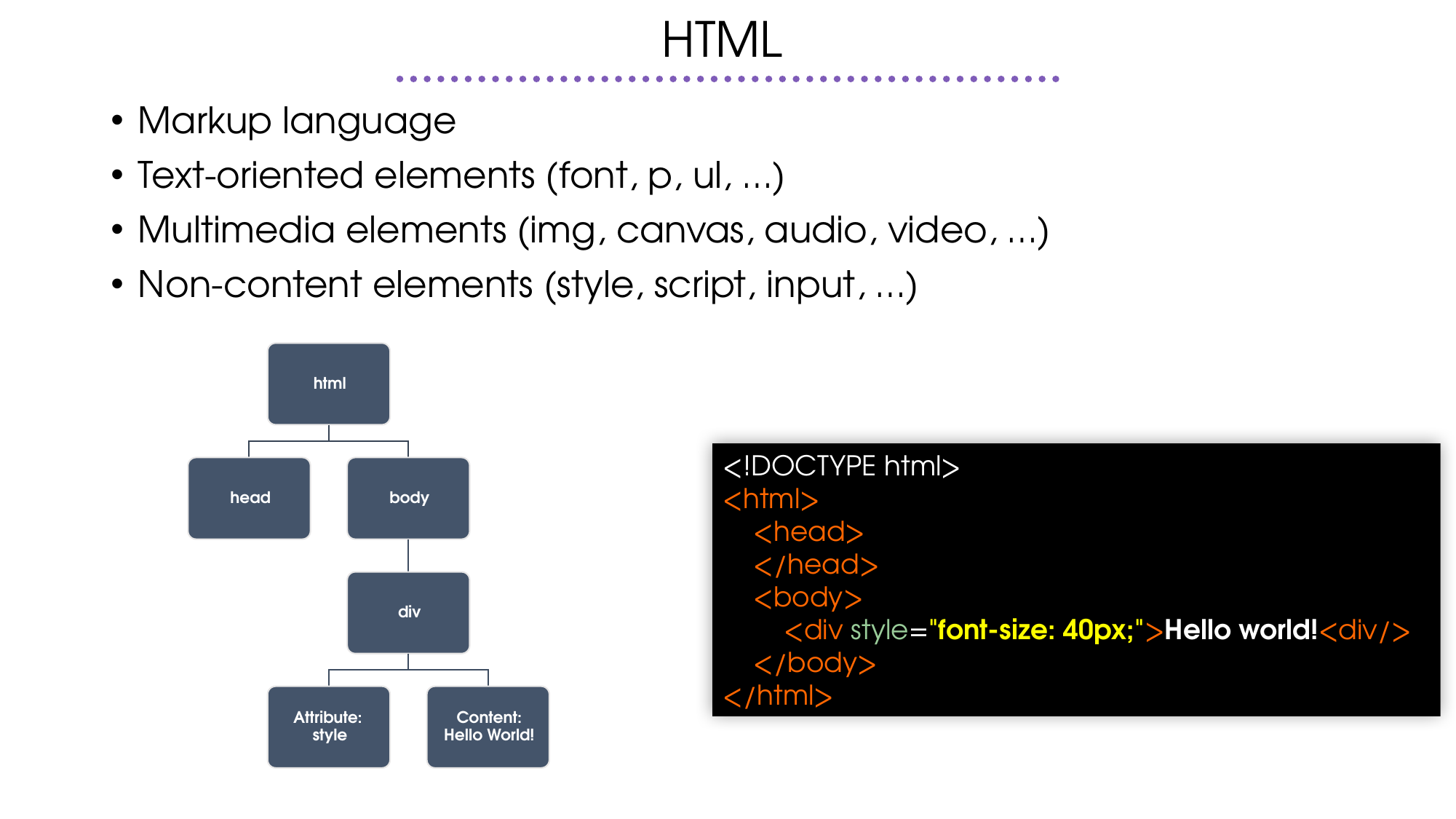

# HTML
Markup language
Text-oriented elements (font, p, ul, …)
Multimedia elements (img, canvas, audio, video, …)
Non-content elements (style, script, input, …)

html
head
body
div
Attribute:  style
Content: Hello World!
<!DOCTYPE html>
<html>
    <head>
    </head>
    <body>
        <div style="font-size: 40px;">Hello world!<div/>
    </body>
</html>